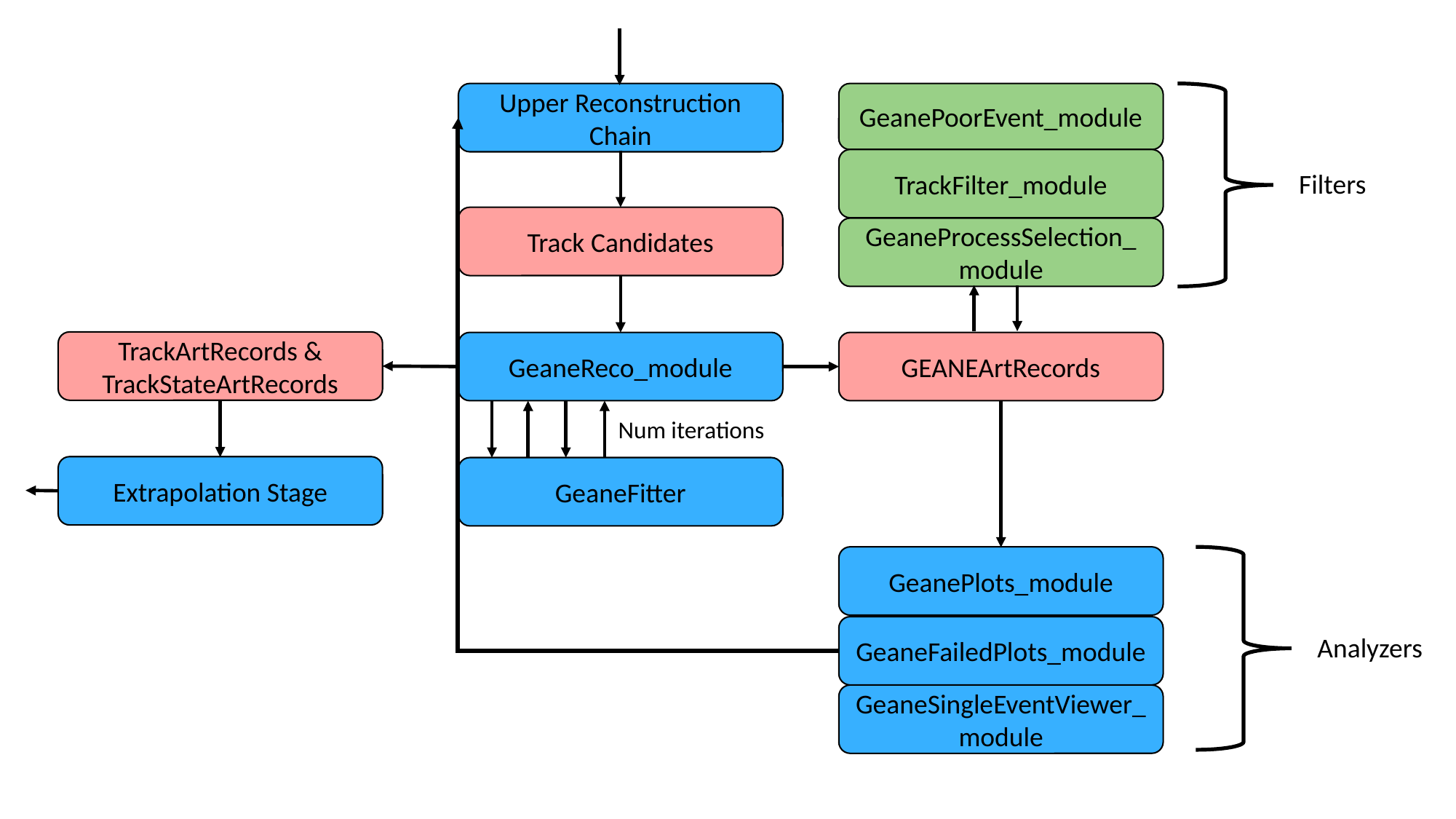

Upper Reconstruction Chain
GeanePoorEvent_module

TrackFilter_module
Filters
Track Candidates
GeaneProcessSelection_
module
TrackArtRecords & TrackStateArtRecords
GeaneReco_module
GEANEArtRecords
Num iterations
Extrapolation Stage
GeaneFitter
GeanePlots_module

GeaneFailedPlots_module
Analyzers
GeaneSingleEventViewer_module